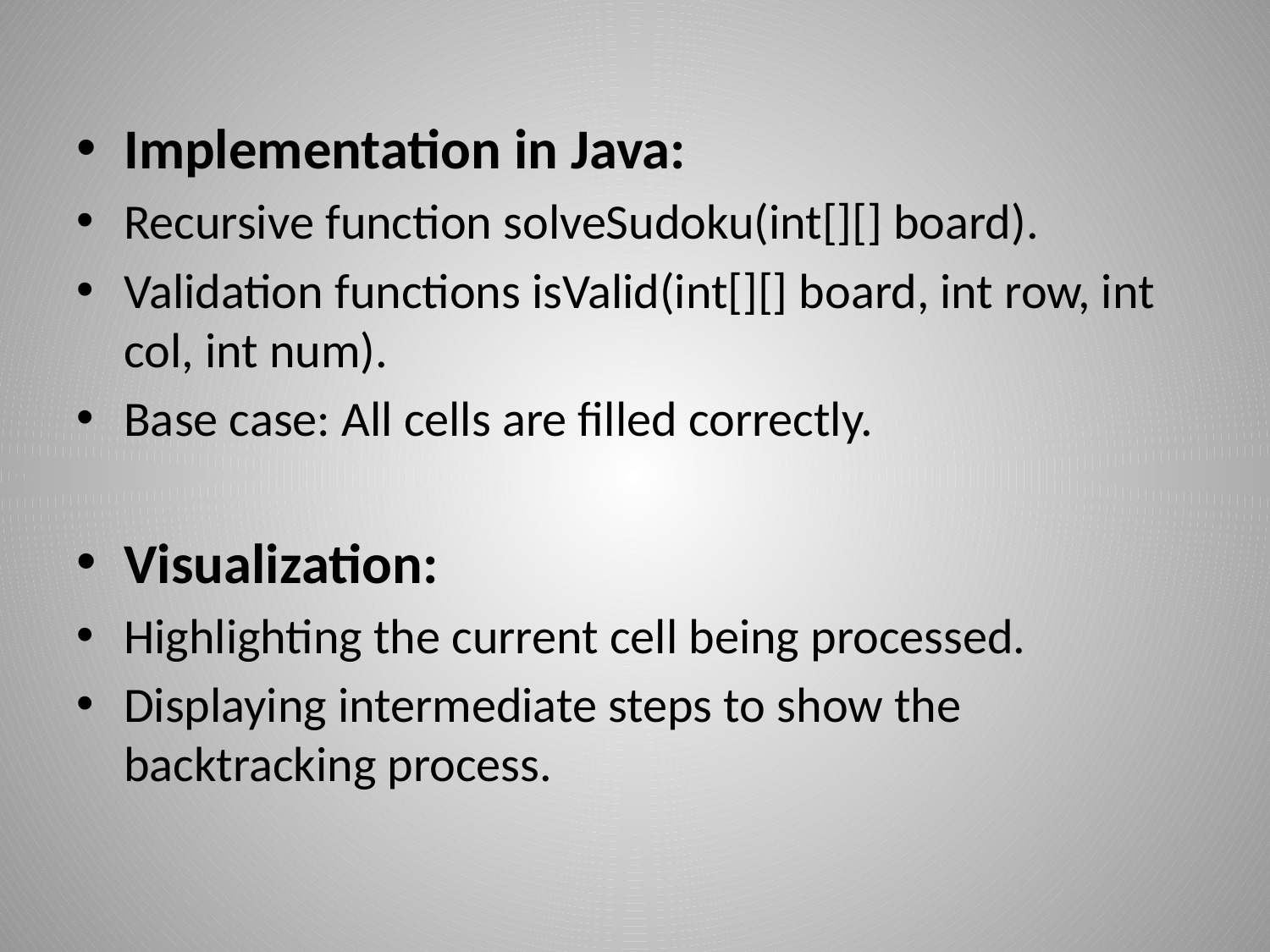

Implementation in Java:
Recursive function solveSudoku(int[][] board).
Validation functions isValid(int[][] board, int row, int col, int num).
Base case: All cells are filled correctly.

Visualization:
Highlighting the current cell being processed.
Displaying intermediate steps to show the backtracking process.